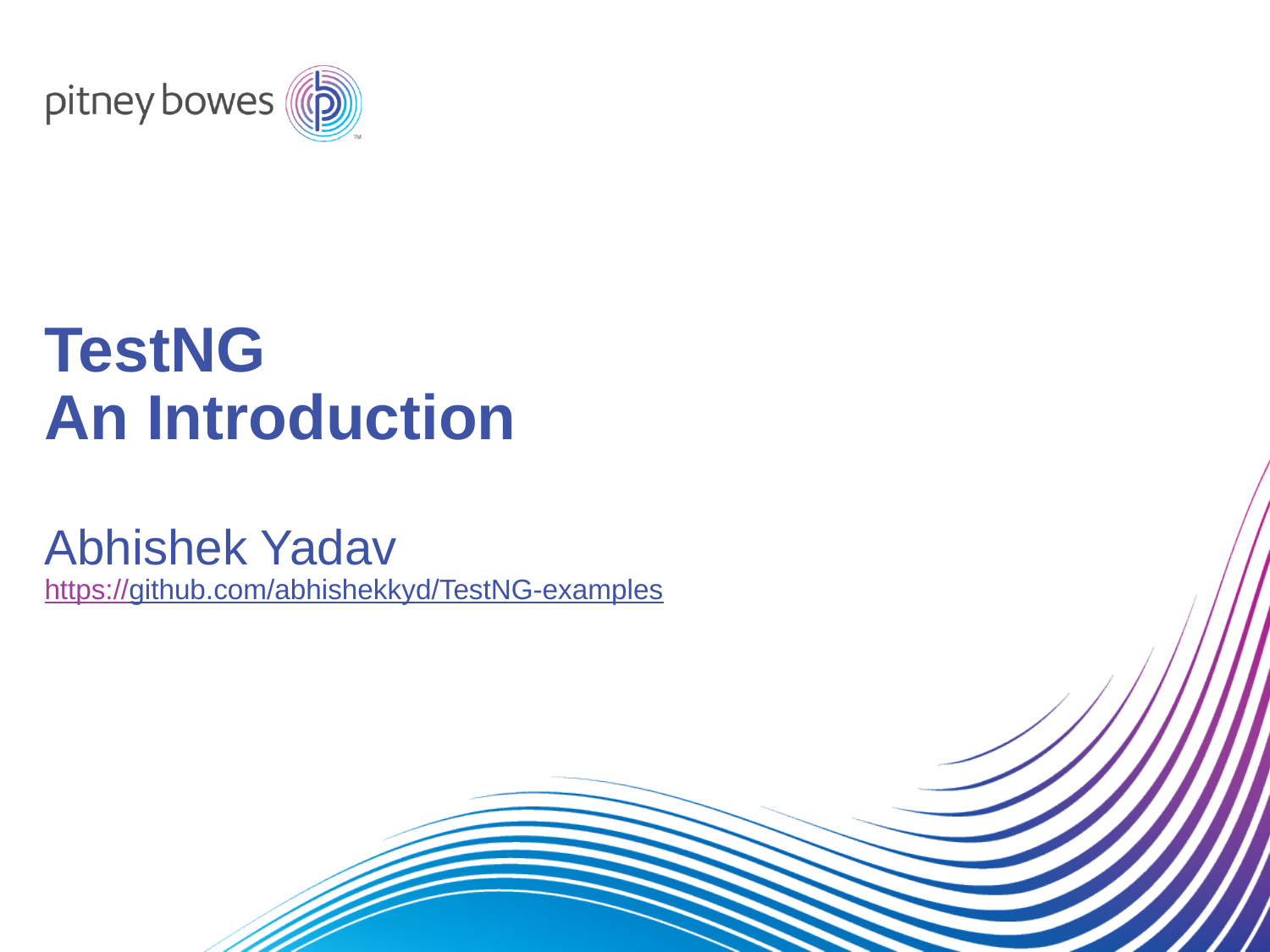

# TestNG An Introduction Abhishek Yadav https://github.com/abhishekkyd/TestNG-examples